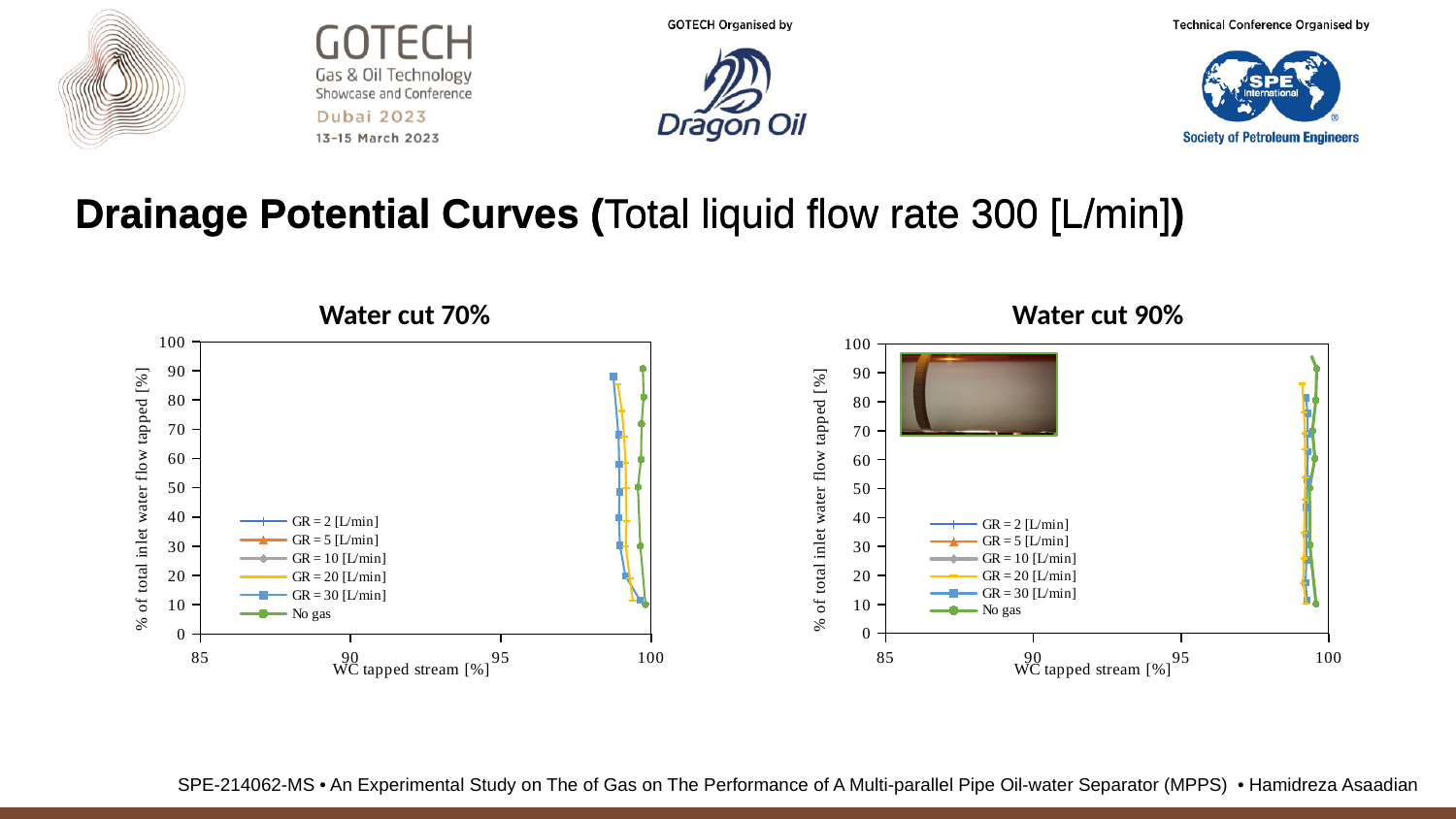

Drainage Potential Curves (Total liquid flow rate 300 [L/min])
Drainage Potential Curves (Total liquid flow rate 300 [L/min])
Water cut 70%

Water cut 90%

### Chart

| Category |  |  |  |  |  |  |
|---|---|---|---|---|---|---|

### Chart

| Category |  |  |  |  |  |  |
|---|---|---|---|---|---|---|

### Chart

| Category |  |  |  |  |  |  |
|---|---|---|---|---|---|---|

### Chart

| Category |  |  |  |  |  |  |
|---|---|---|---|---|---|---|

### Chart

| Category |  |  |  |  |  |  |
|---|---|---|---|---|---|---|
SPE-214062-MS • An Experimental Study on The of Gas on The Performance of A Multi-parallel Pipe Oil-water Separator (MPPS)  • Hamidreza Asaadian